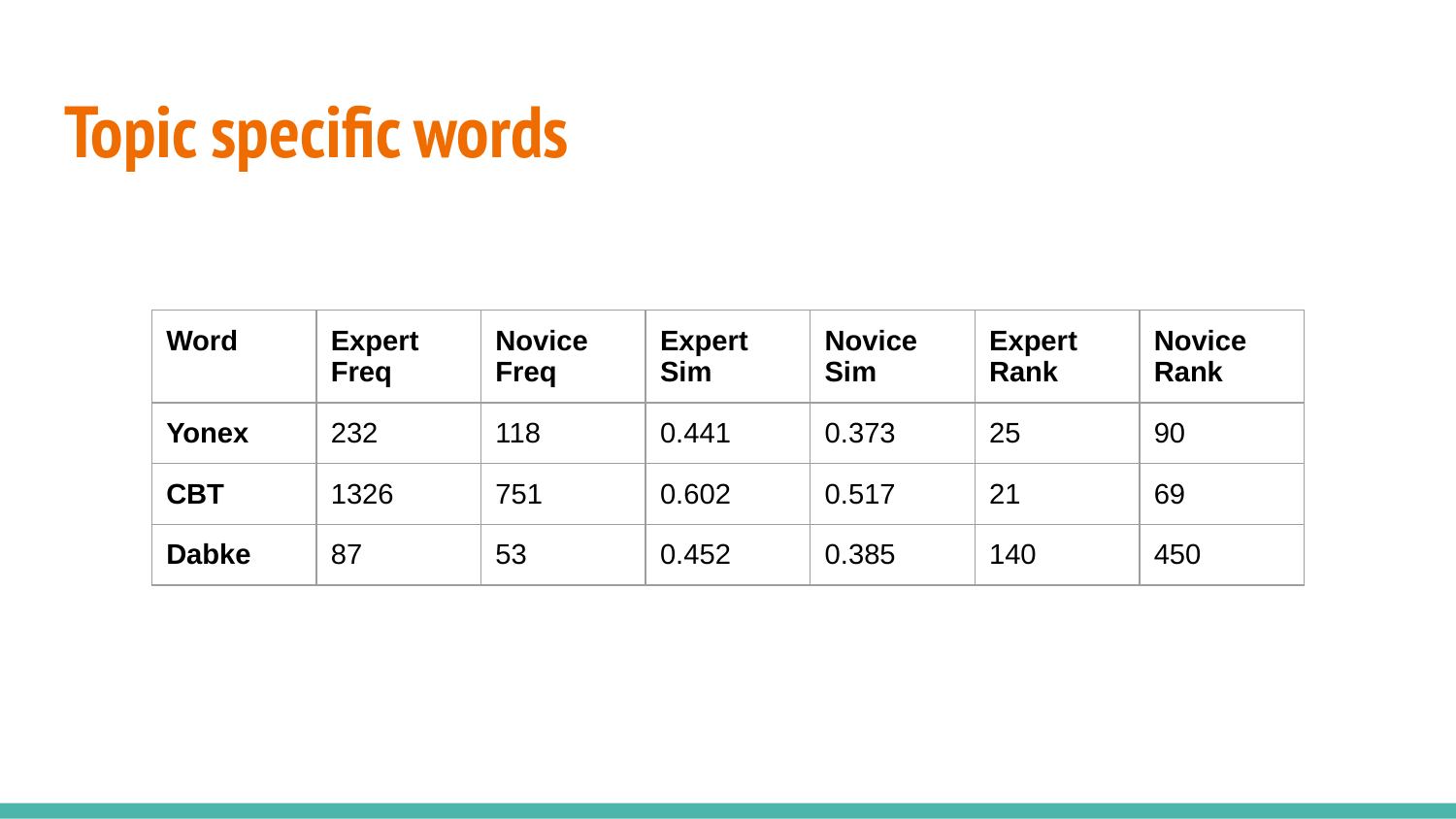

# Topic specific words

| Word | Expert Freq | Novice Freq | Expert Sim | Novice Sim | Expert Rank | Novice Rank |
| --- | --- | --- | --- | --- | --- | --- |
| Yonex | 232 | 118 | 0.441 | 0.373 | 25 | 90 |
| CBT | 1326 | 751 | 0.602 | 0.517 | 21 | 69 |
| Dabke | 87 | 53 | 0.452 | 0.385 | 140 | 450 |